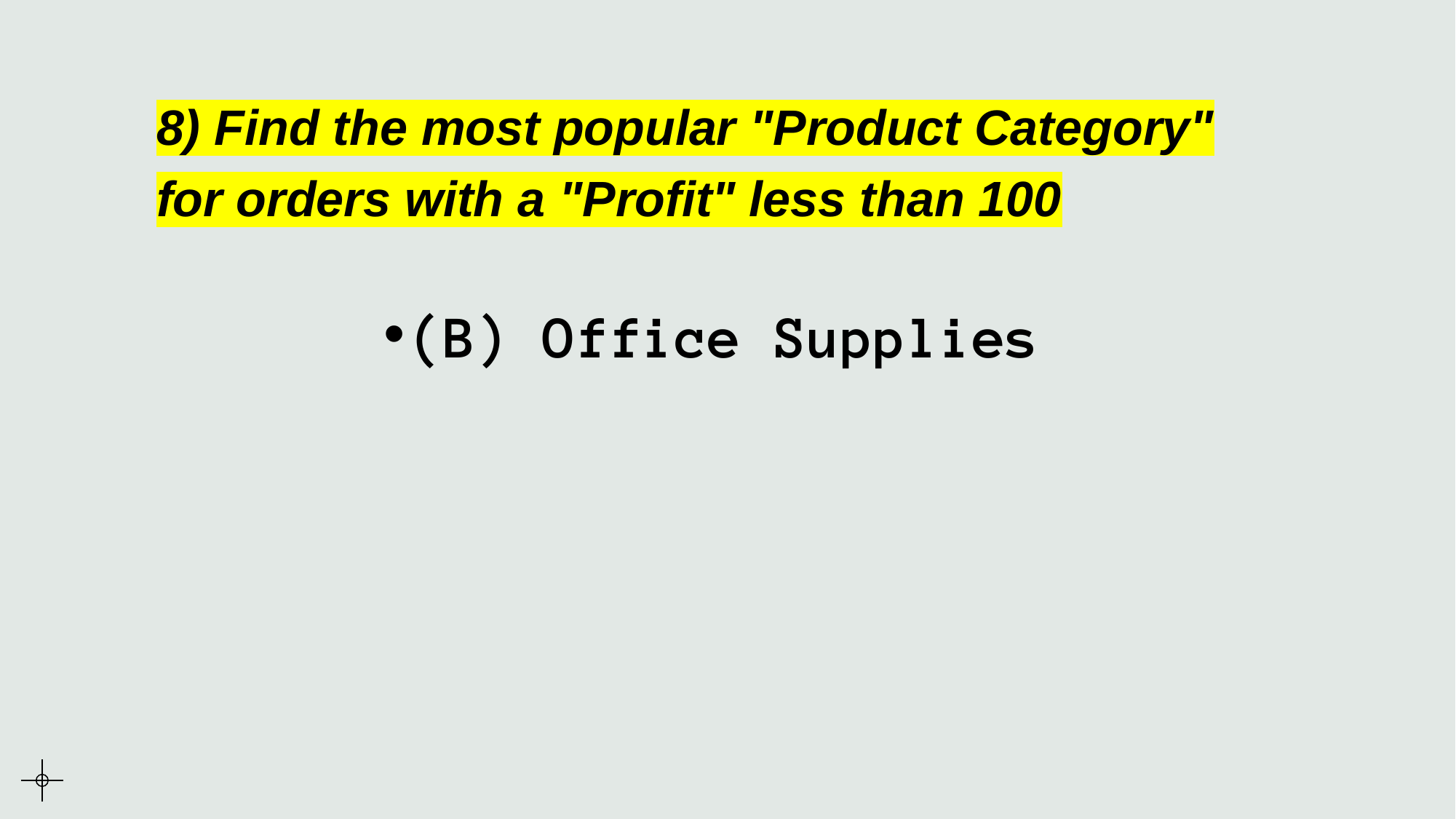

# 8) Find the most popular "Product Category" for orders with a "Profit" less than 100
(B) Office Supplies